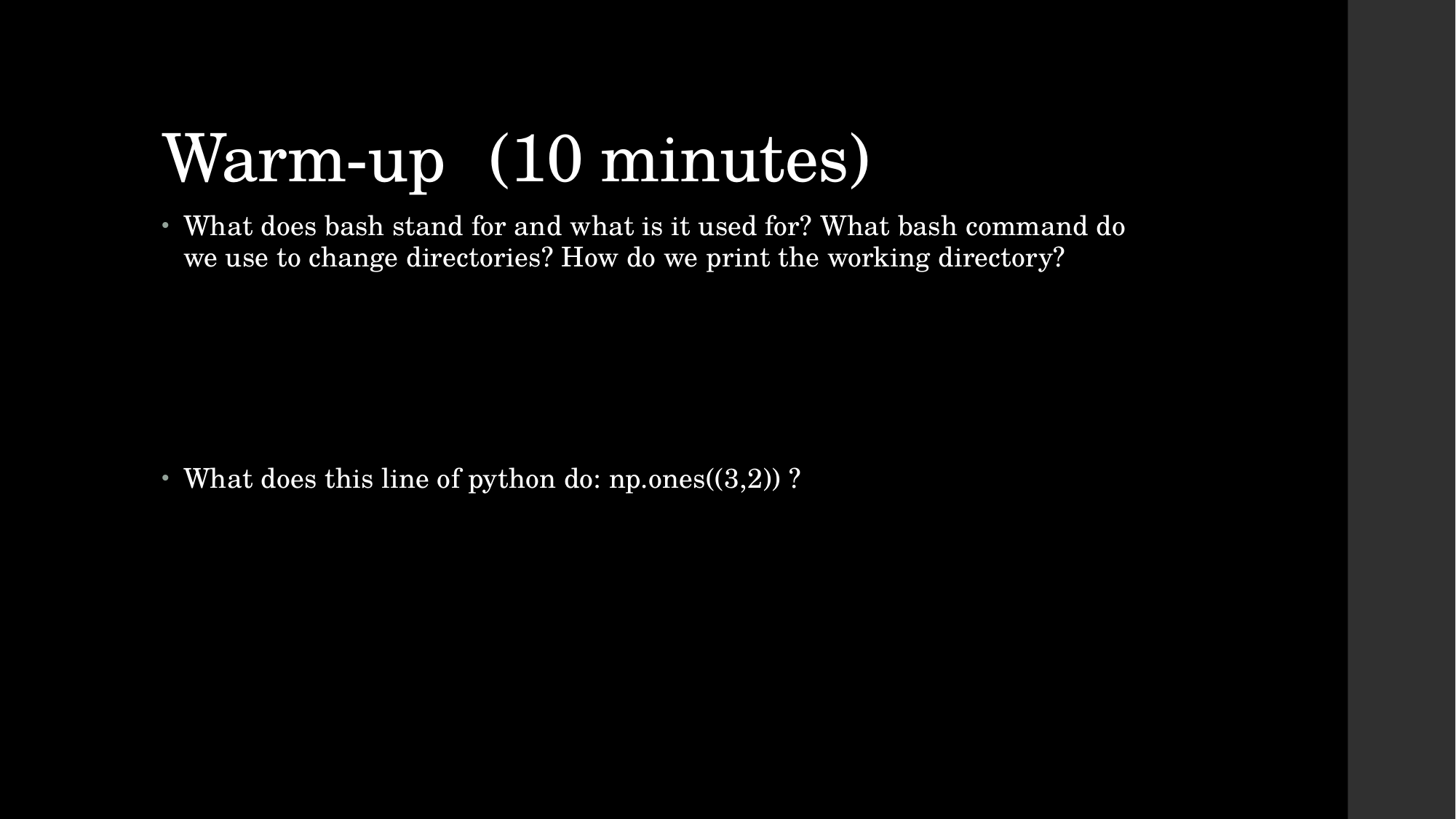

# Warm-up	(10 minutes)
What does bash stand for and what is it used for? What bash command do we use to change directories? How do we print the working directory?

What does this line of python do: np.ones((3,2)) ?